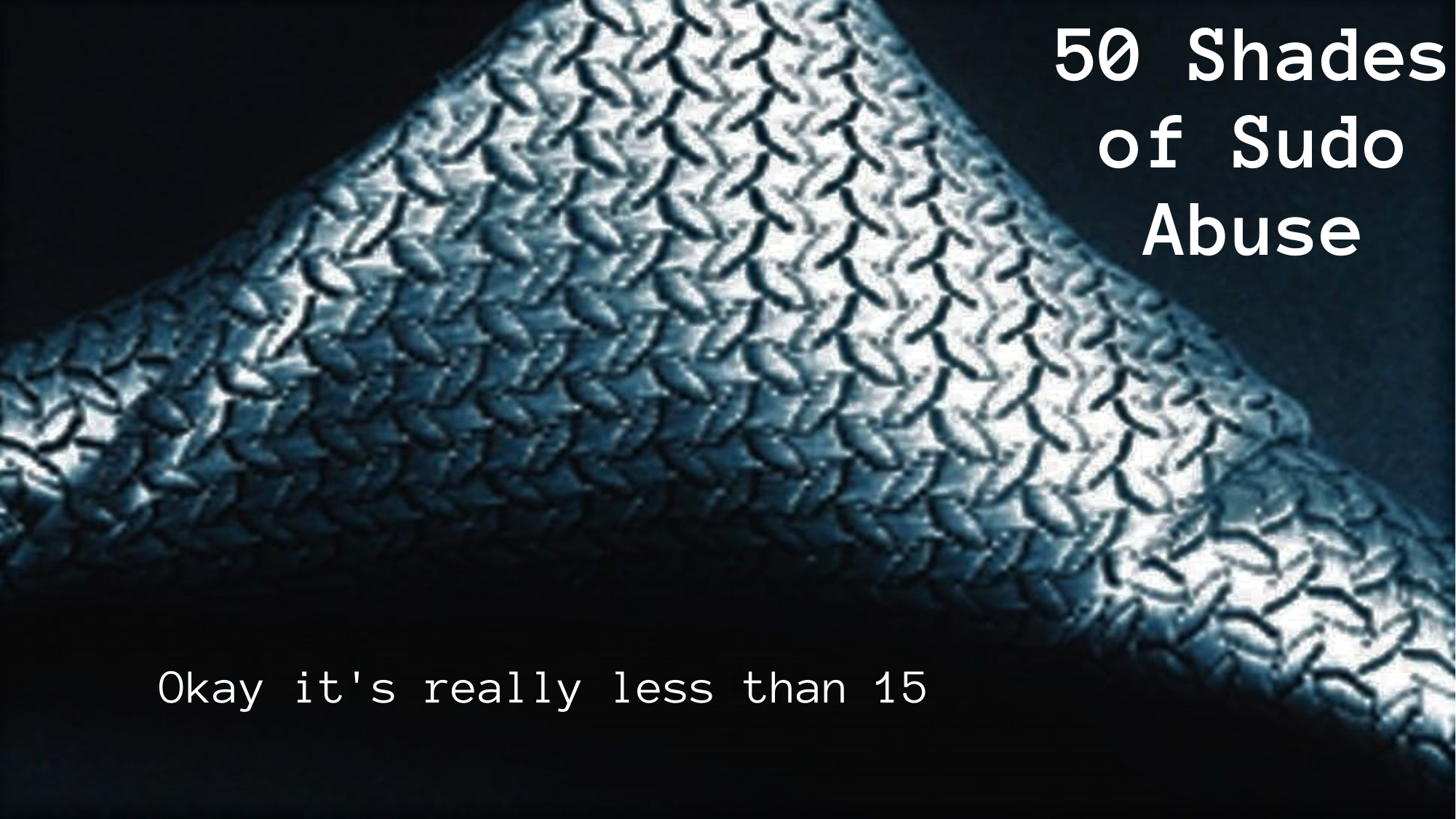

# 50 Shades of Sudo Abuse
Okay it's really less than 15